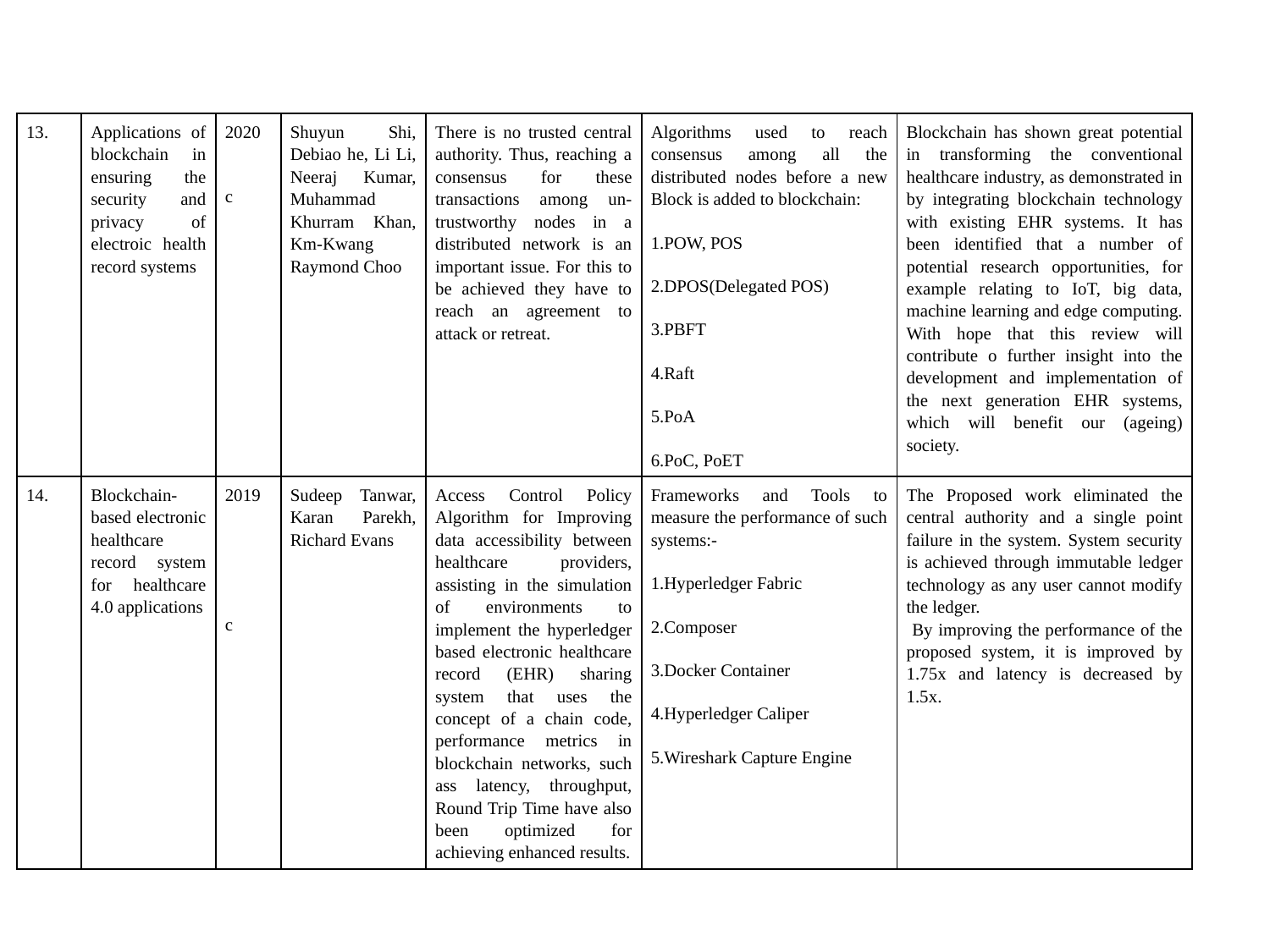

| 13. | Applications of blockchain in ensuring the security and privacy of electroic health record systems | 2020 c | Shuyun Shi, Debiao he, Li Li, Neeraj Kumar, Muhammad Khurram Khan, Km-Kwang Raymond Choo | There is no trusted central authority. Thus, reaching a consensus for these transactions among un-trustworthy nodes in a distributed network is an important issue. For this to be achieved they have to reach an agreement to attack or retreat. | Algorithms used to reach consensus among all the distributed nodes before a new Block is added to blockchain: 1.POW, POS 2.DPOS(Delegated POS) 3.PBFT 4.Raft 5.PoA 6.PoC, PoET | Blockchain has shown great potential in transforming the conventional healthcare industry, as demonstrated in by integrating blockchain technology with existing EHR systems. It has been identified that a number of potential research opportunities, for example relating to IoT, big data, machine learning and edge computing. With hope that this review will contribute o further insight into the development and implementation of the next generation EHR systems, which will benefit our (ageing) society. |
| --- | --- | --- | --- | --- | --- | --- |
| 14. | Blockchain-based electronic healthcare record system for healthcare 4.0 applications | 2019 c | Sudeep Tanwar, Karan Parekh, Richard Evans | Access Control Policy Algorithm for Improving data accessibility between healthcare providers, assisting in the simulation of environments to implement the hyperledger based electronic healthcare record (EHR) sharing system that uses the concept of a chain code, performance metrics in blockchain networks, such ass latency, throughput, Round Trip Time have also been optimized for achieving enhanced results. | Frameworks and Tools to measure the performance of such systems:- 1.Hyperledger Fabric 2.Composer 3.Docker Container 4.Hyperledger Caliper 5.Wireshark Capture Engine | The Proposed work eliminated the central authority and a single point failure in the system. System security is achieved through immutable ledger technology as any user cannot modify the ledger. By improving the performance of the proposed system, it is improved by 1.75x and latency is decreased by 1.5x. |